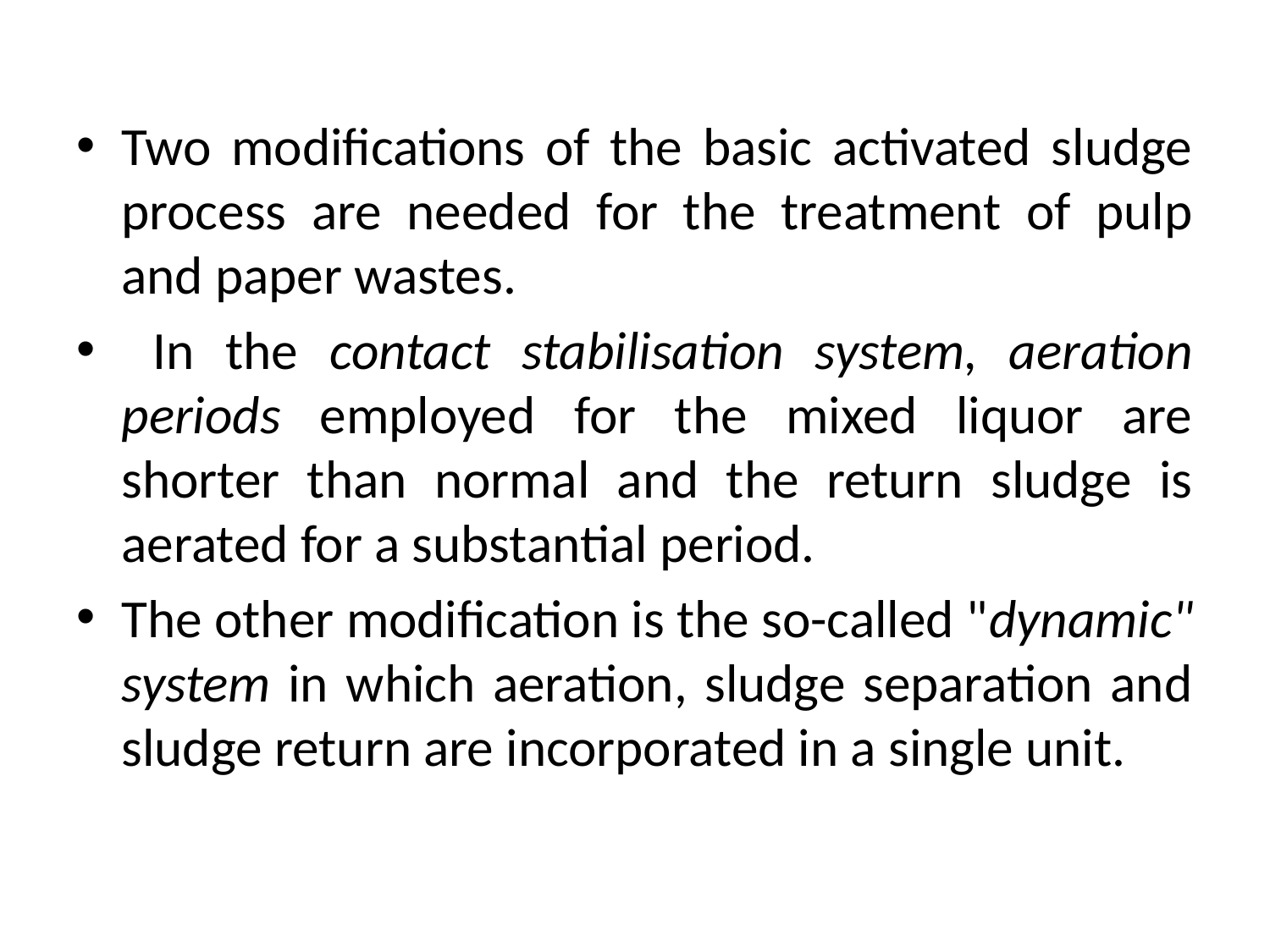

Two modifications of the basic activated sludge process are needed for the treatment of pulp and paper wastes.
 In the contact stabilisation system, aeration periods employed for the mixed liquor are shorter than normal and the return sludge is aerated for a substantial period.
The other modification is the so-called "dynamic" system in which aeration, sludge separation and sludge return are incorporated in a single unit.